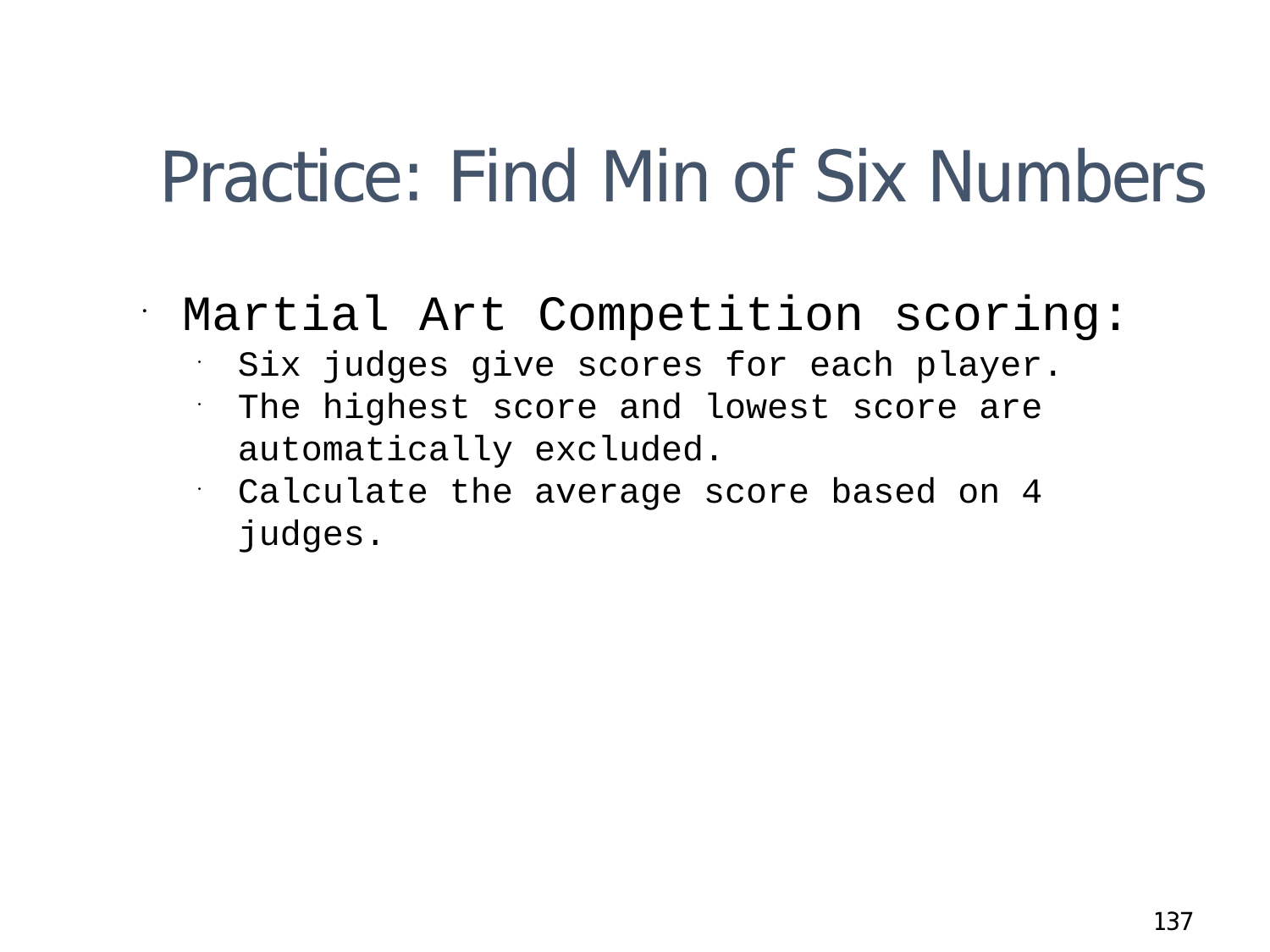

# Practice: Find Min of Six Numbers
Martial Art Competition scoring:
Six judges give scores for each player.
The highest score and lowest score are automatically excluded.
Calculate the average score based on 4 judges.

137